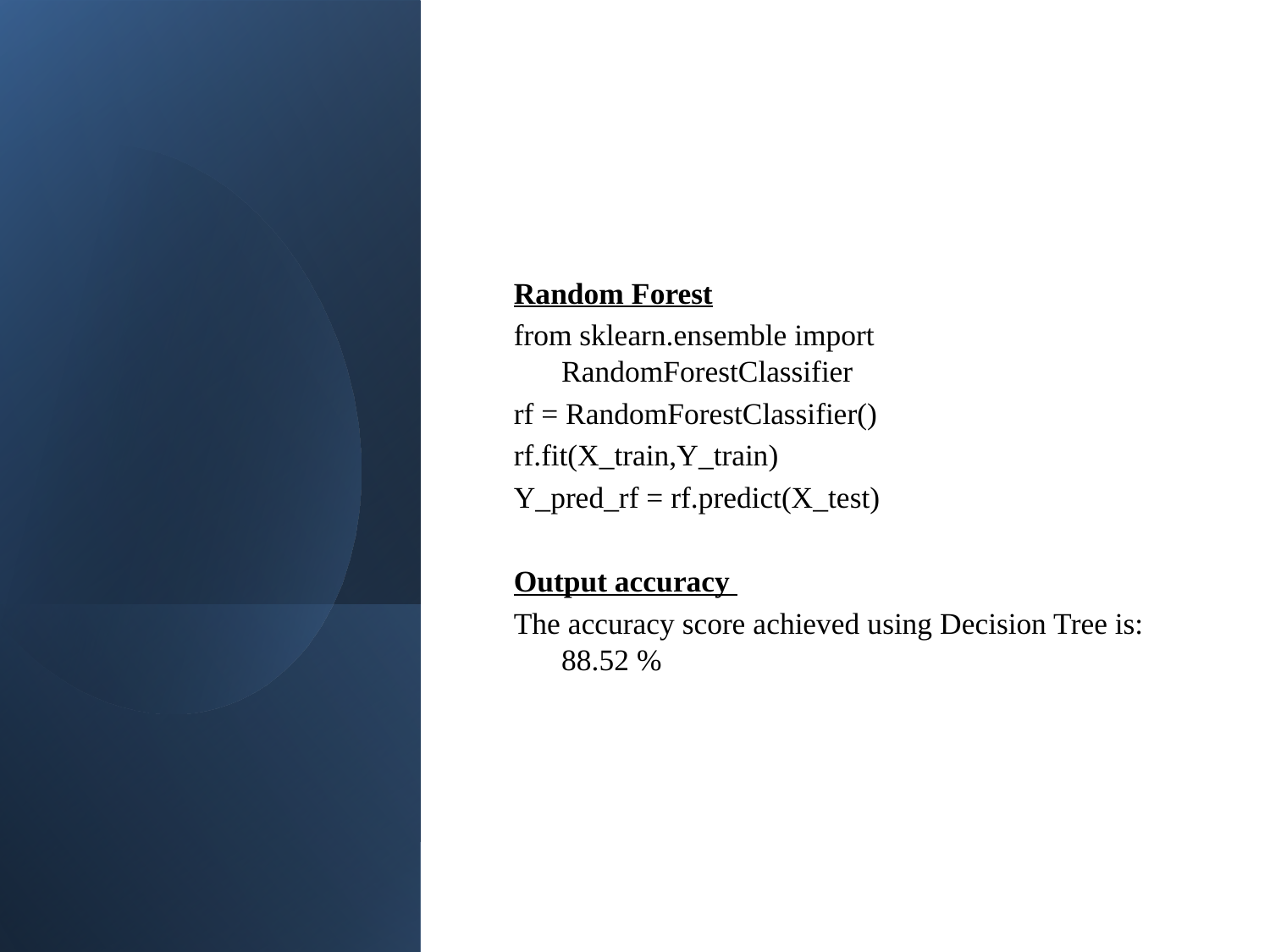

Random Forest
from sklearn.ensemble import RandomForestClassifier
rf = RandomForestClassifier()
rf.fit(X_train,Y_train)
Y_pred_rf = rf.predict(X_test)

Output accuracy
The accuracy score achieved using Decision Tree is: 88.52 %